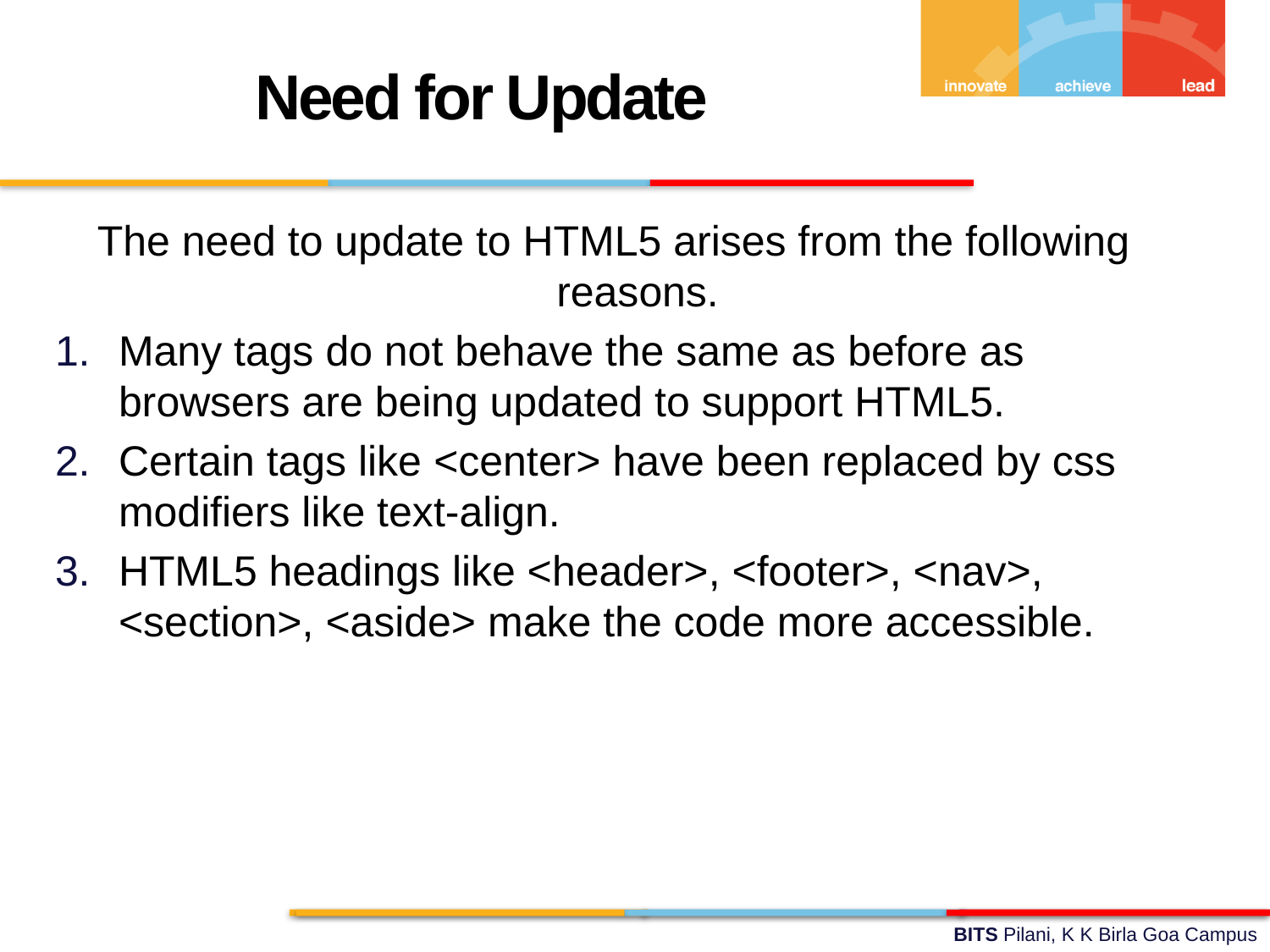

Need for Update
The need to update to HTML5 arises from the following reasons.
Many tags do not behave the same as before as browsers are being updated to support HTML5.
Certain tags like <center> have been replaced by css modifiers like text-align.
HTML5 headings like <header>, <footer>, <nav>, <section>, <aside> make the code more accessible.